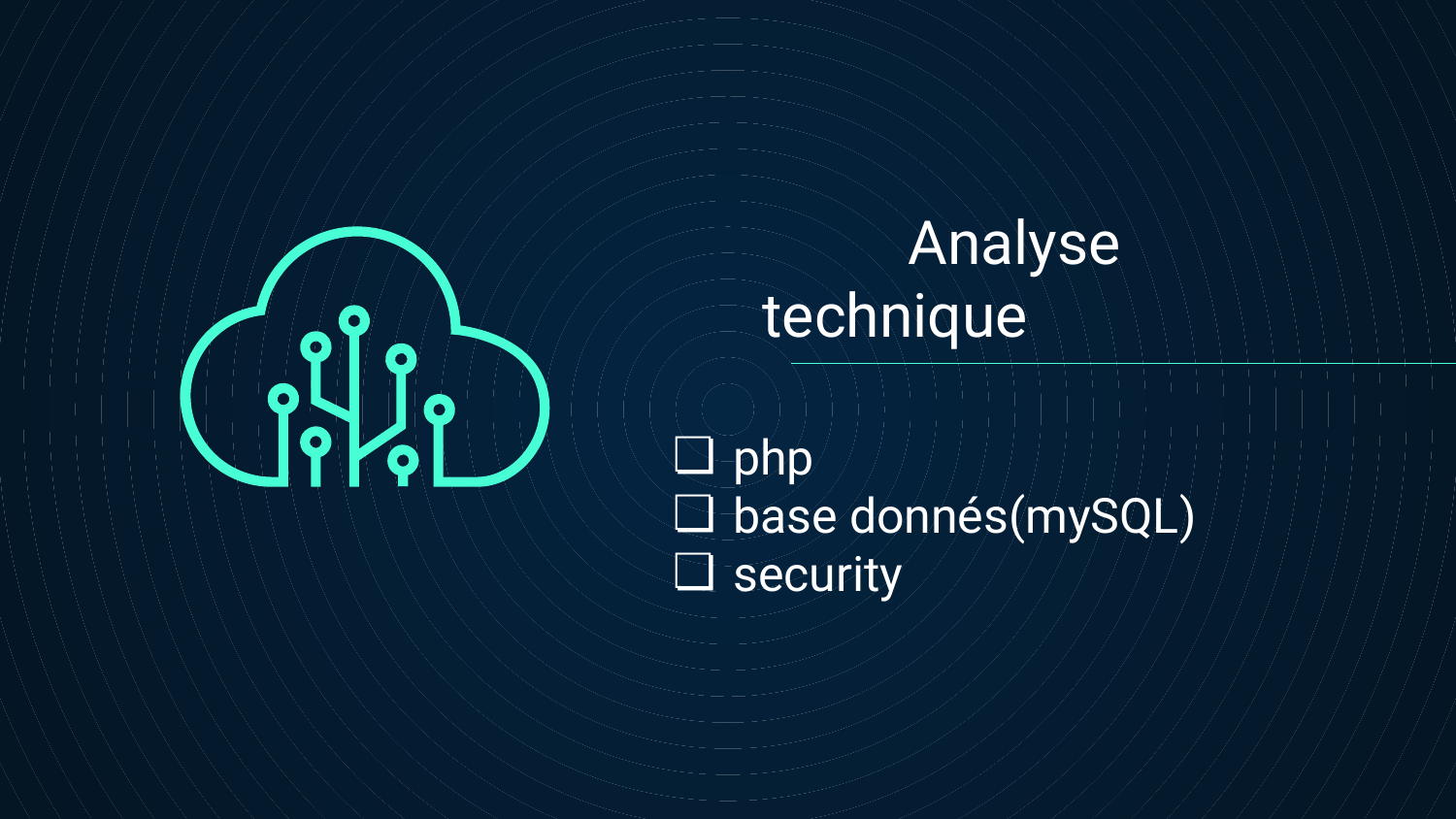

# Analyse technique
php
base donnés(mySQL)
security